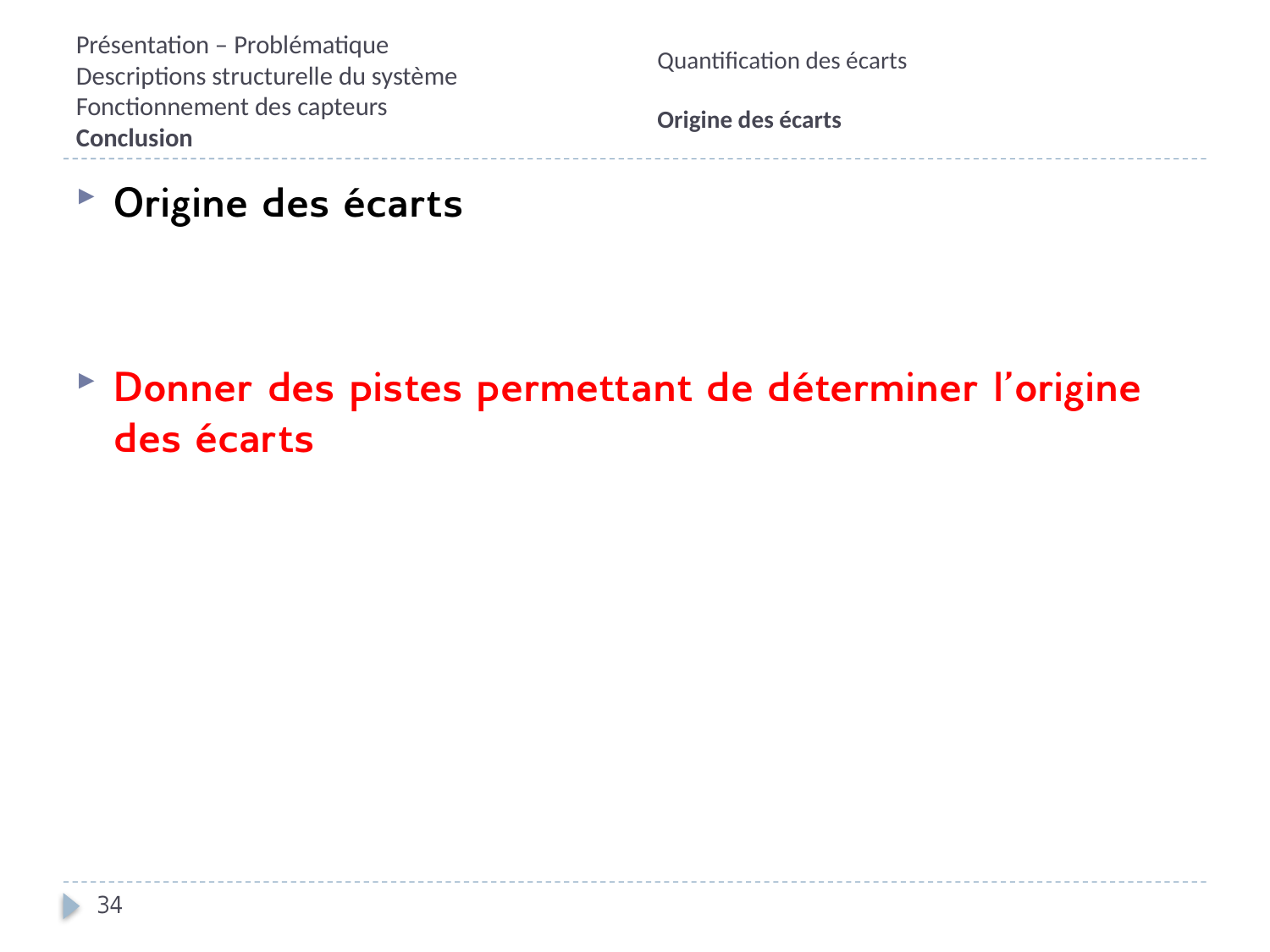

Quantification des écarts

Origine des écarts
# Présentation – Problématique Descriptions structurelle du système Fonctionnement des capteurs Conclusion
Origine des écarts

Donner des pistes permettant de déterminer l’origine des écarts
34